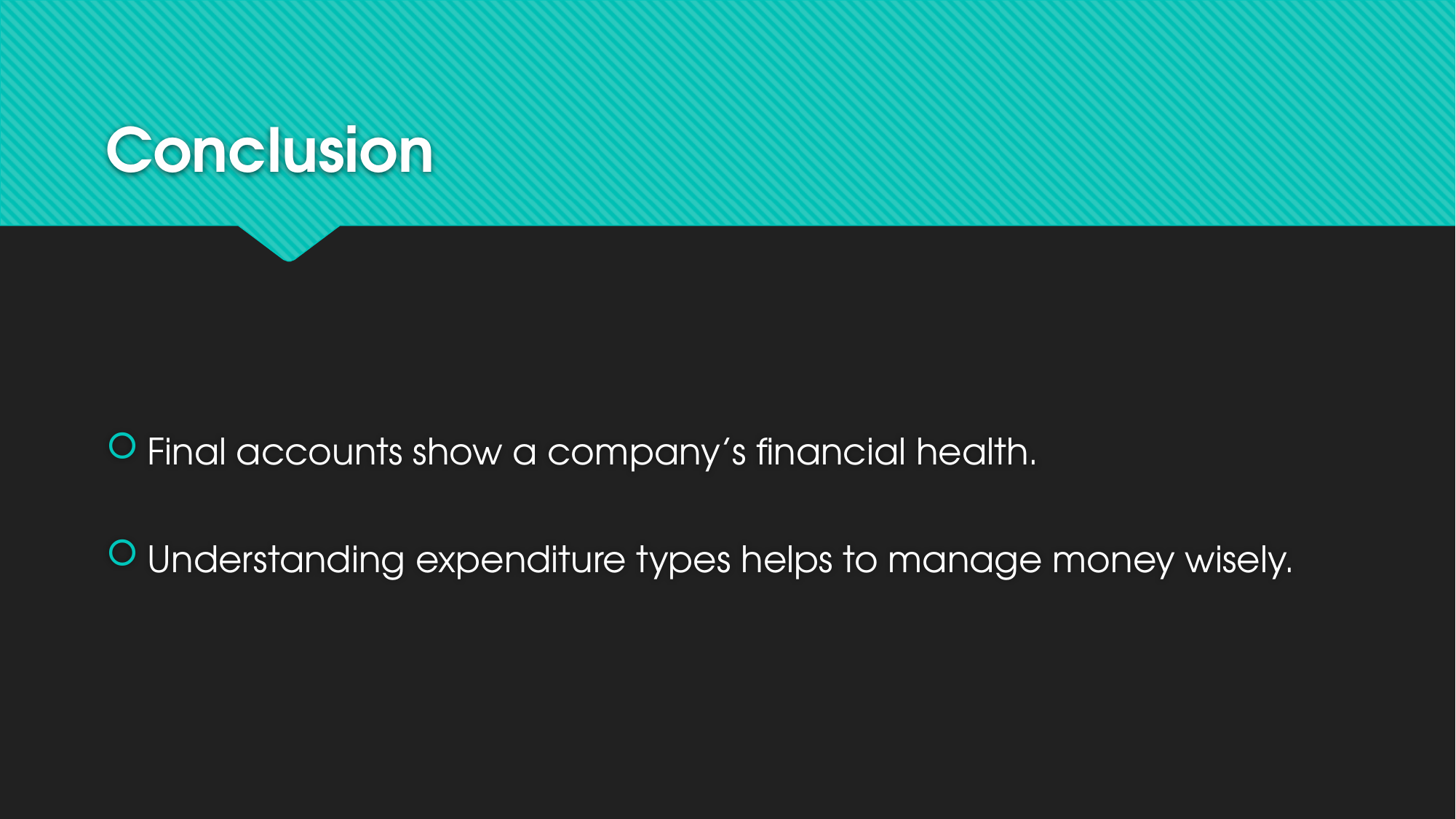

# Conclusion
Final accounts show a company’s financial health.

Understanding expenditure types helps to manage money wisely.